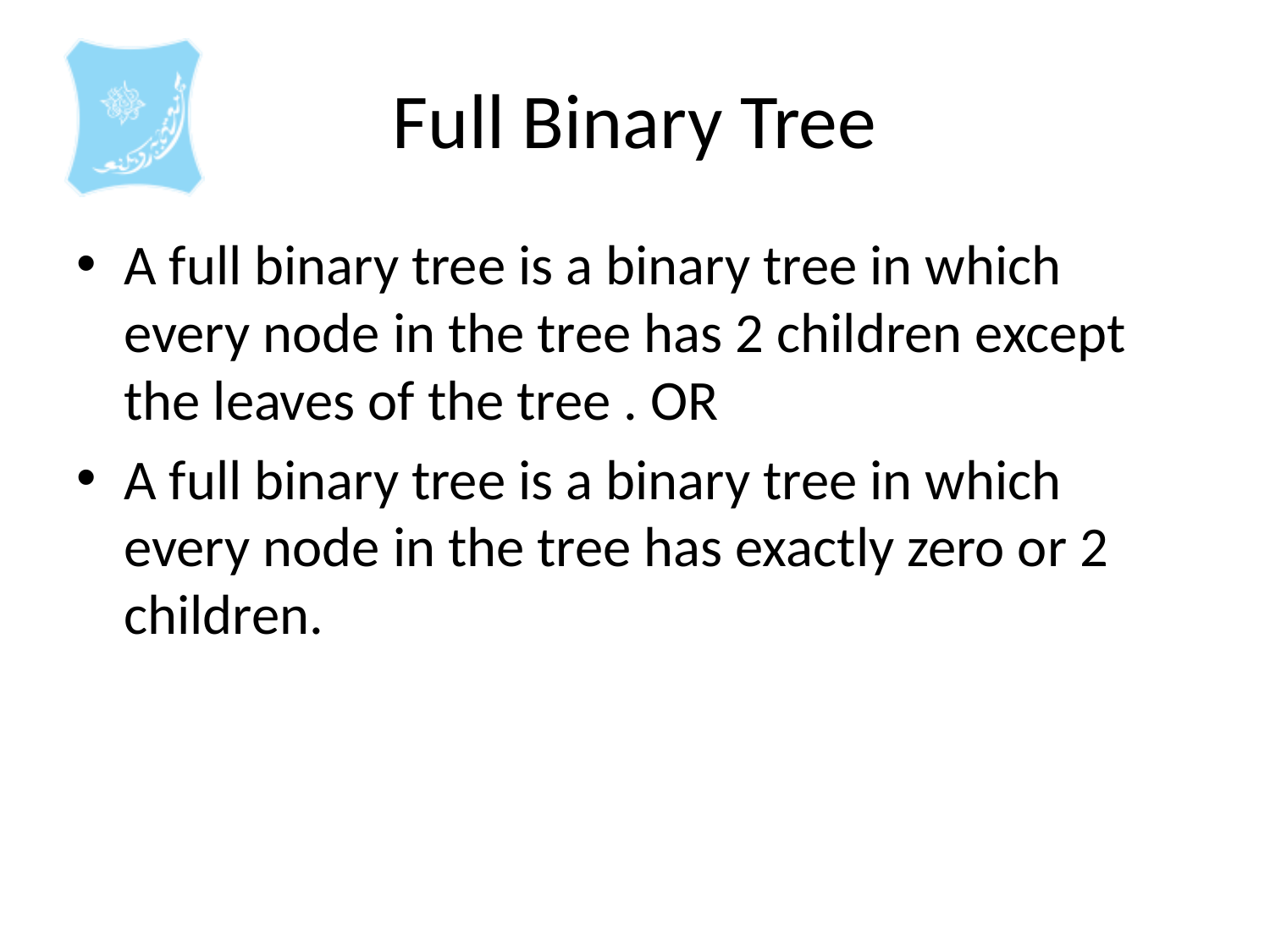

# Full Binary Tree
A full binary tree is a binary tree in which every node in the tree has 2 children except the leaves of the tree . OR
A full binary tree is a binary tree in which every node in the tree has exactly zero or 2 children.